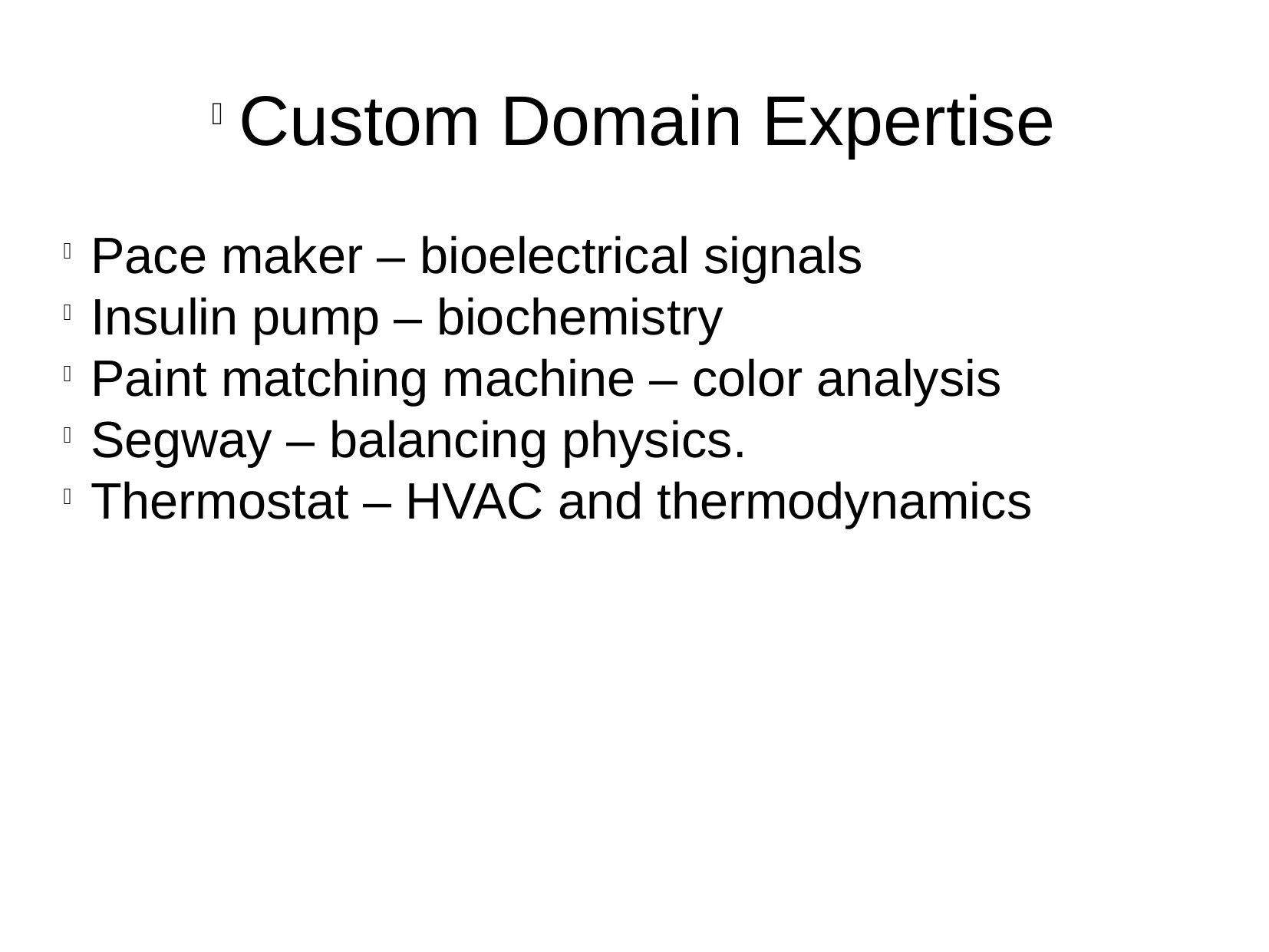

Custom Domain Expertise
Pace maker – bioelectrical signals
Insulin pump – biochemistry
Paint matching machine – color analysis
Segway – balancing physics.
Thermostat – HVAC and thermodynamics